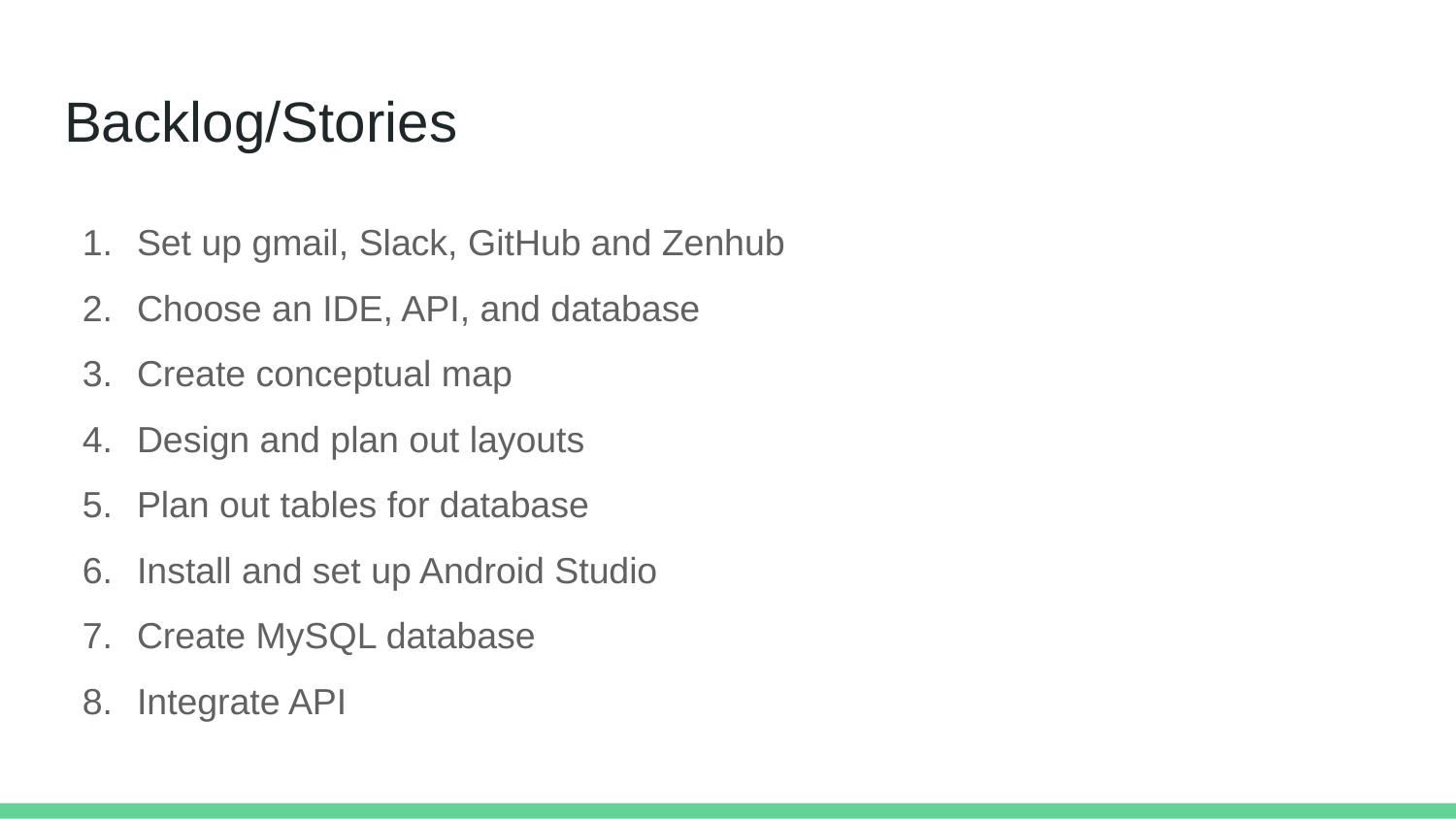

# Backlog/Stories
Set up gmail, Slack, GitHub and Zenhub
Choose an IDE, API, and database
Create conceptual map
Design and plan out layouts
Plan out tables for database
Install and set up Android Studio
Create MySQL database
Integrate API